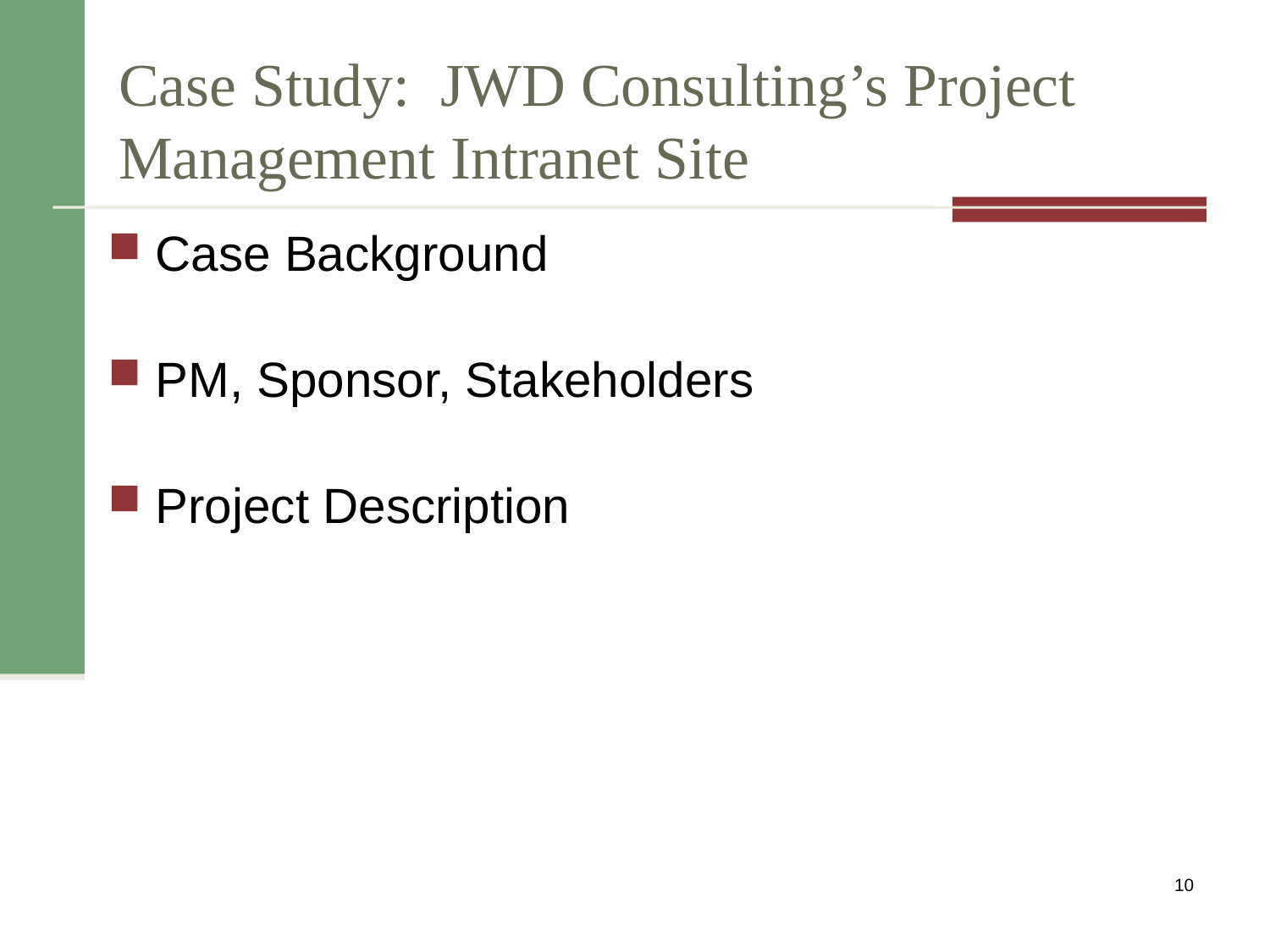

# Case Study:  JWD Consulting’s Project Management Intranet Site
Case Background

PM, Sponsor, Stakeholders

Project Description
10